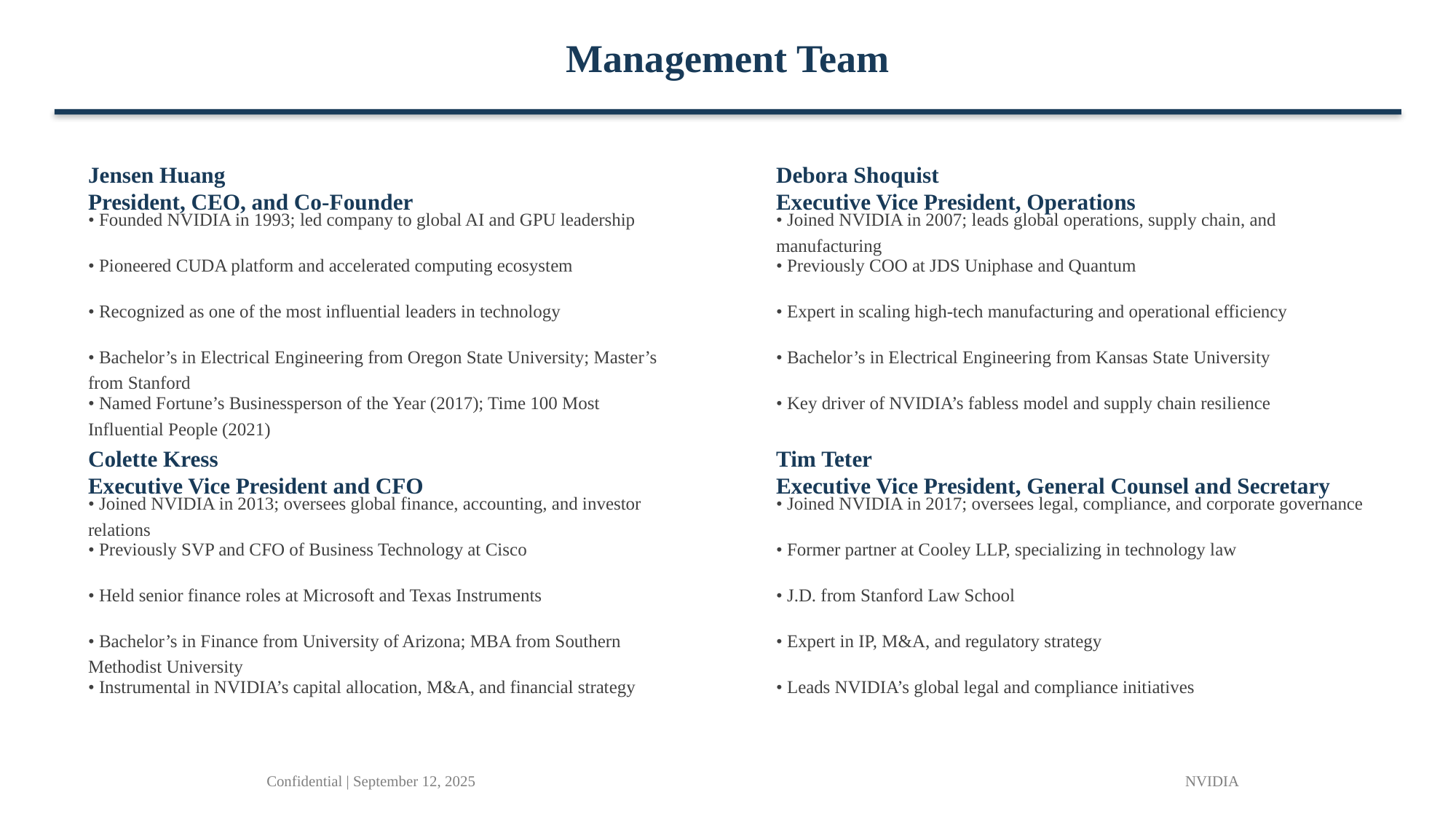

Management Team

Jensen Huang
President, CEO, and Co-Founder
Debora Shoquist
Executive Vice President, Operations
• Founded NVIDIA in 1993; led company to global AI and GPU leadership
• Joined NVIDIA in 2007; leads global operations, supply chain, and manufacturing
• Pioneered CUDA platform and accelerated computing ecosystem
• Previously COO at JDS Uniphase and Quantum
• Recognized as one of the most influential leaders in technology
• Expert in scaling high-tech manufacturing and operational efficiency
• Bachelor’s in Electrical Engineering from Oregon State University; Master’s from Stanford
• Bachelor’s in Electrical Engineering from Kansas State University
• Named Fortune’s Businessperson of the Year (2017); Time 100 Most Influential People (2021)
• Key driver of NVIDIA’s fabless model and supply chain resilience
Colette Kress
Executive Vice President and CFO
Tim Teter
Executive Vice President, General Counsel and Secretary
• Joined NVIDIA in 2013; oversees global finance, accounting, and investor relations
• Joined NVIDIA in 2017; oversees legal, compliance, and corporate governance
• Previously SVP and CFO of Business Technology at Cisco
• Former partner at Cooley LLP, specializing in technology law
• Held senior finance roles at Microsoft and Texas Instruments
• J.D. from Stanford Law School
• Bachelor’s in Finance from University of Arizona; MBA from Southern Methodist University
• Expert in IP, M&A, and regulatory strategy
• Instrumental in NVIDIA’s capital allocation, M&A, and financial strategy
• Leads NVIDIA’s global legal and compliance initiatives
Confidential | September 12, 2025
NVIDIA